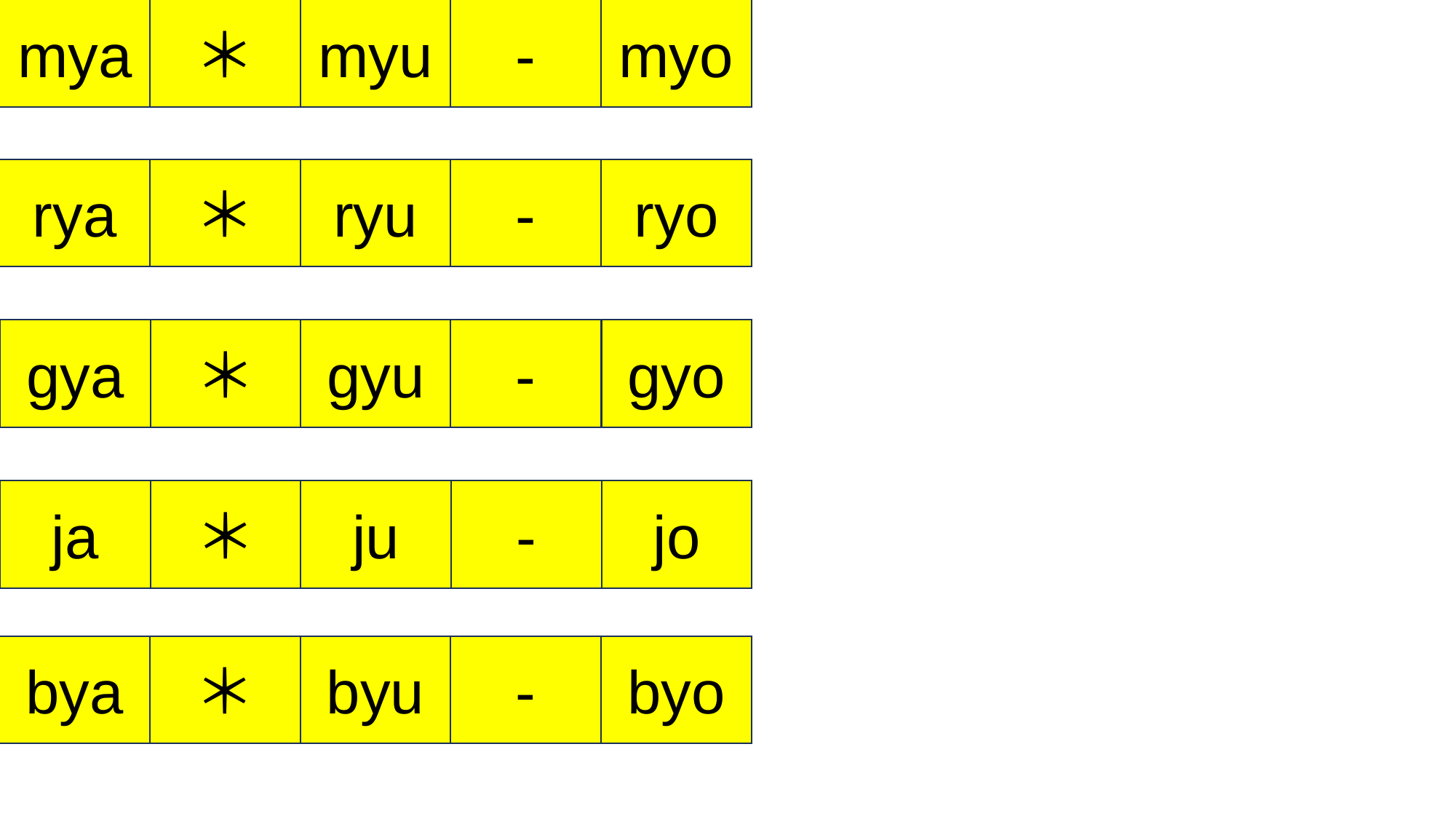

mya
＊
myu
-
myo
rya
＊
ryu
-
ryo
gya
＊
gyu
-
gyo
ja
＊
ju
-
jo
bya
＊
byu
-
byo